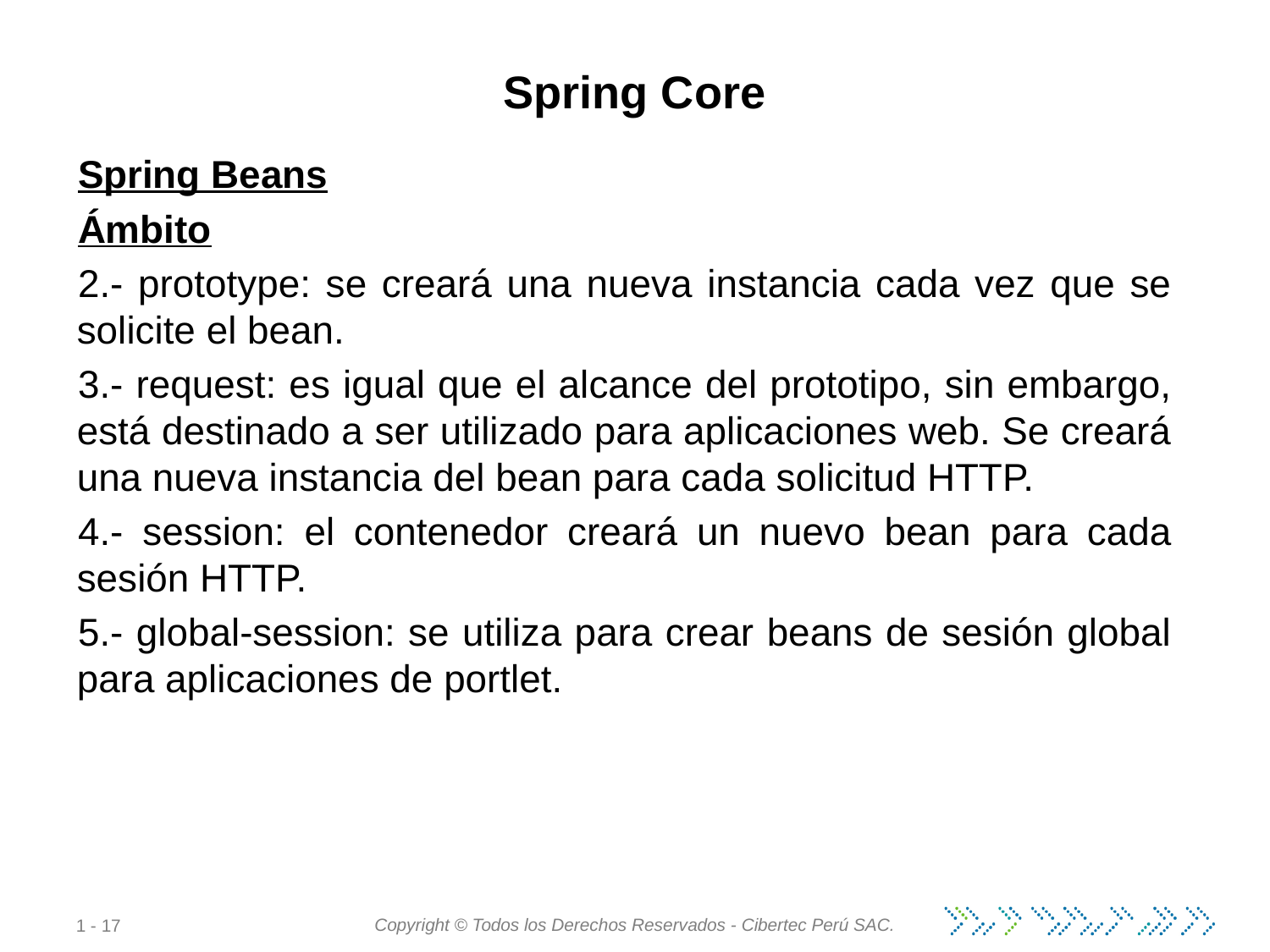

# Spring Core
Spring Beans
Ámbito
2.- prototype: se creará una nueva instancia cada vez que se solicite el bean.
3.- request: es igual que el alcance del prototipo, sin embargo, está destinado a ser utilizado para aplicaciones web. Se creará una nueva instancia del bean para cada solicitud HTTP.
4.- session: el contenedor creará un nuevo bean para cada sesión HTTP.
5.- global-session: se utiliza para crear beans de sesión global para aplicaciones de portlet.